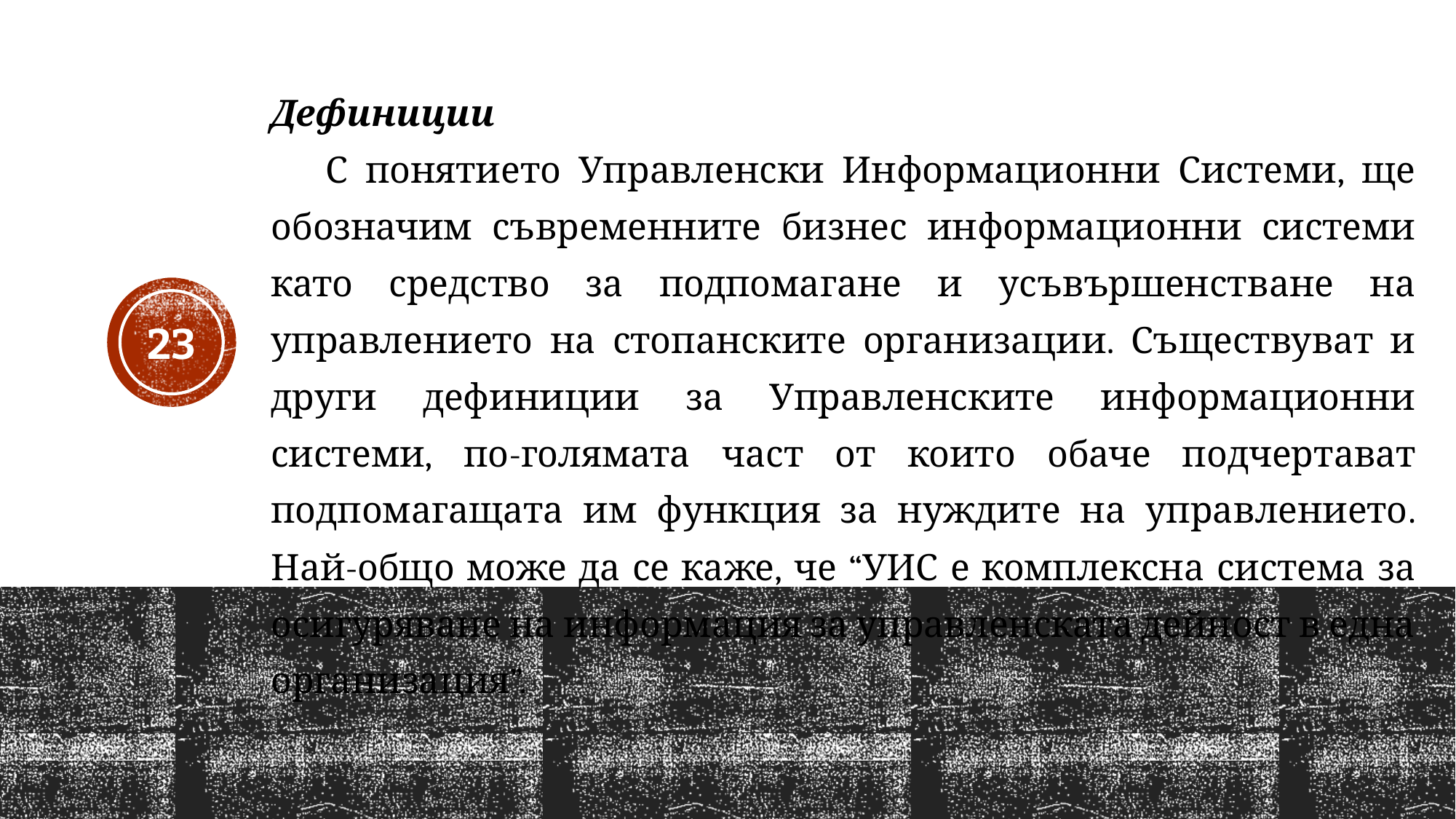

Дефиниции
С понятието Управленски Информационни Системи, ще обозначим съвременните бизнес информационни системи като средство за подпомагане и усъвършенстване на управлението на стопанските организации. Съществуват и други дефиниции за Управленските информационни системи, по-голямата част от които обаче подчертават подпомагащата им функция за нуждите на управлението. Най-общо може да се каже, че “УИС е комплексна система за осигуряване на информация за управленската дейност в една организация”.

23